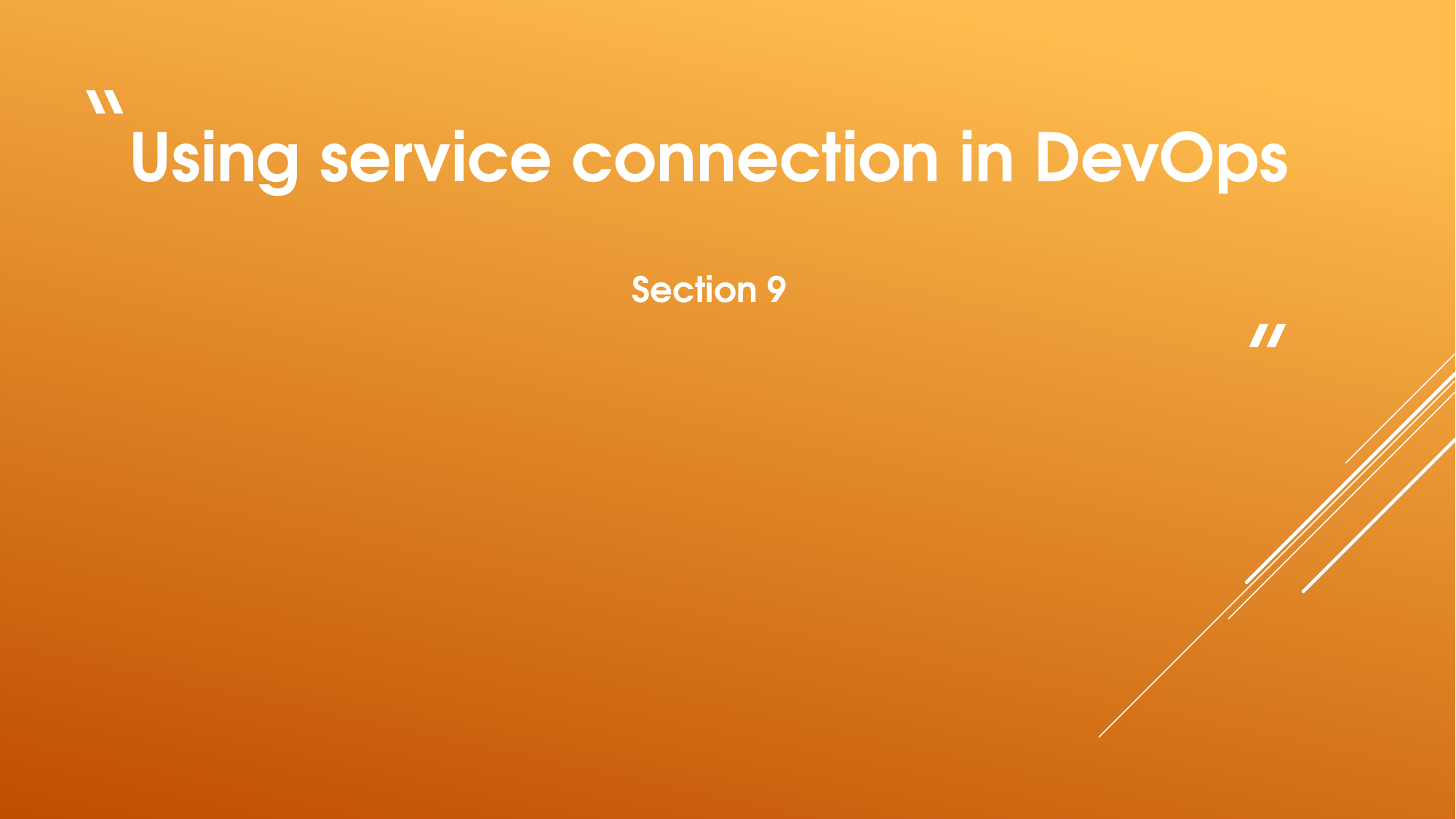

# Using service connection in DevOps Section 9